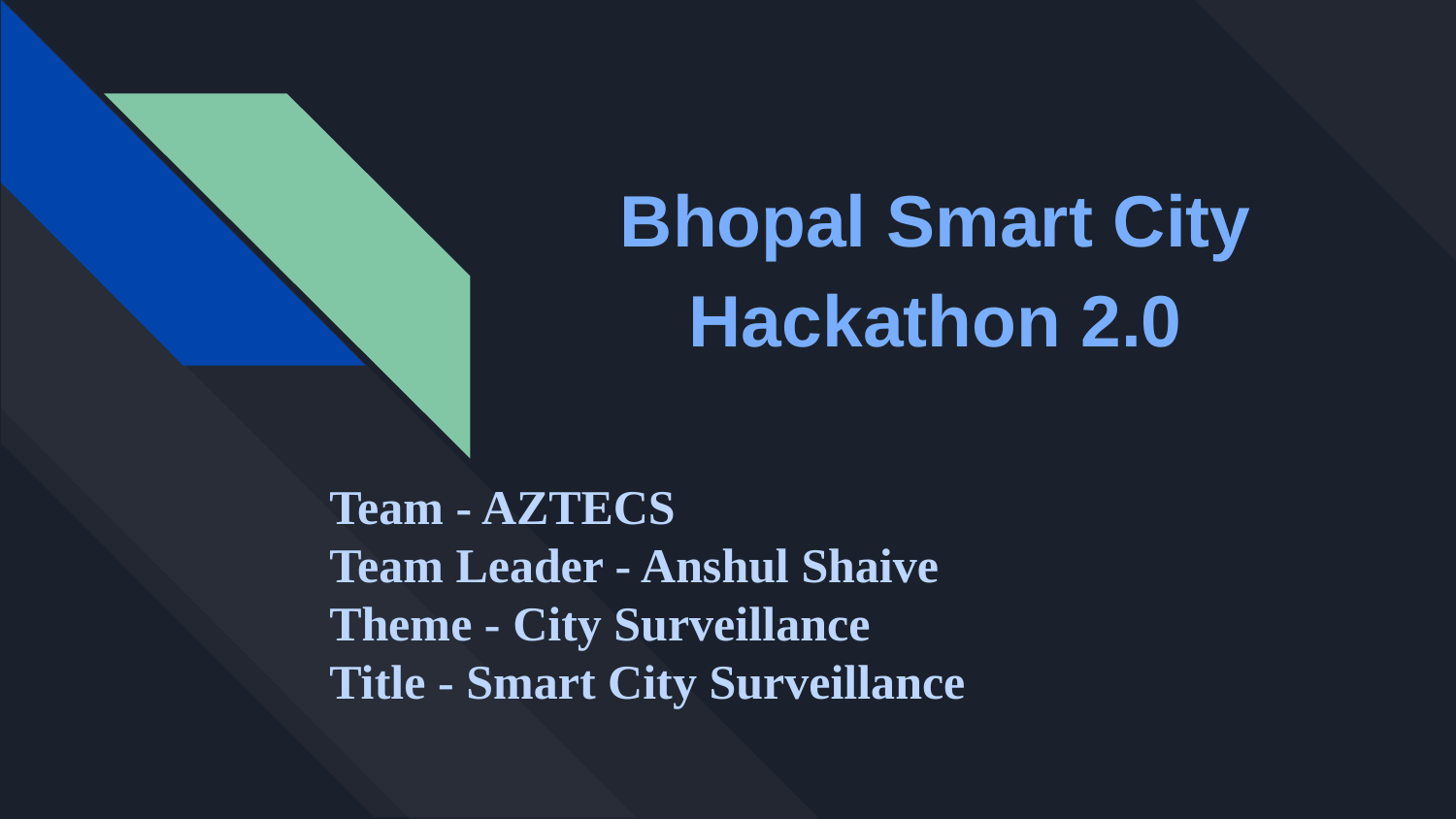

# Bhopal Smart City Hackathon 2.0

Team - AZTECS
Team Leader - Anshul Shaive
Theme - City Surveillance
Title - Smart City Surveillance